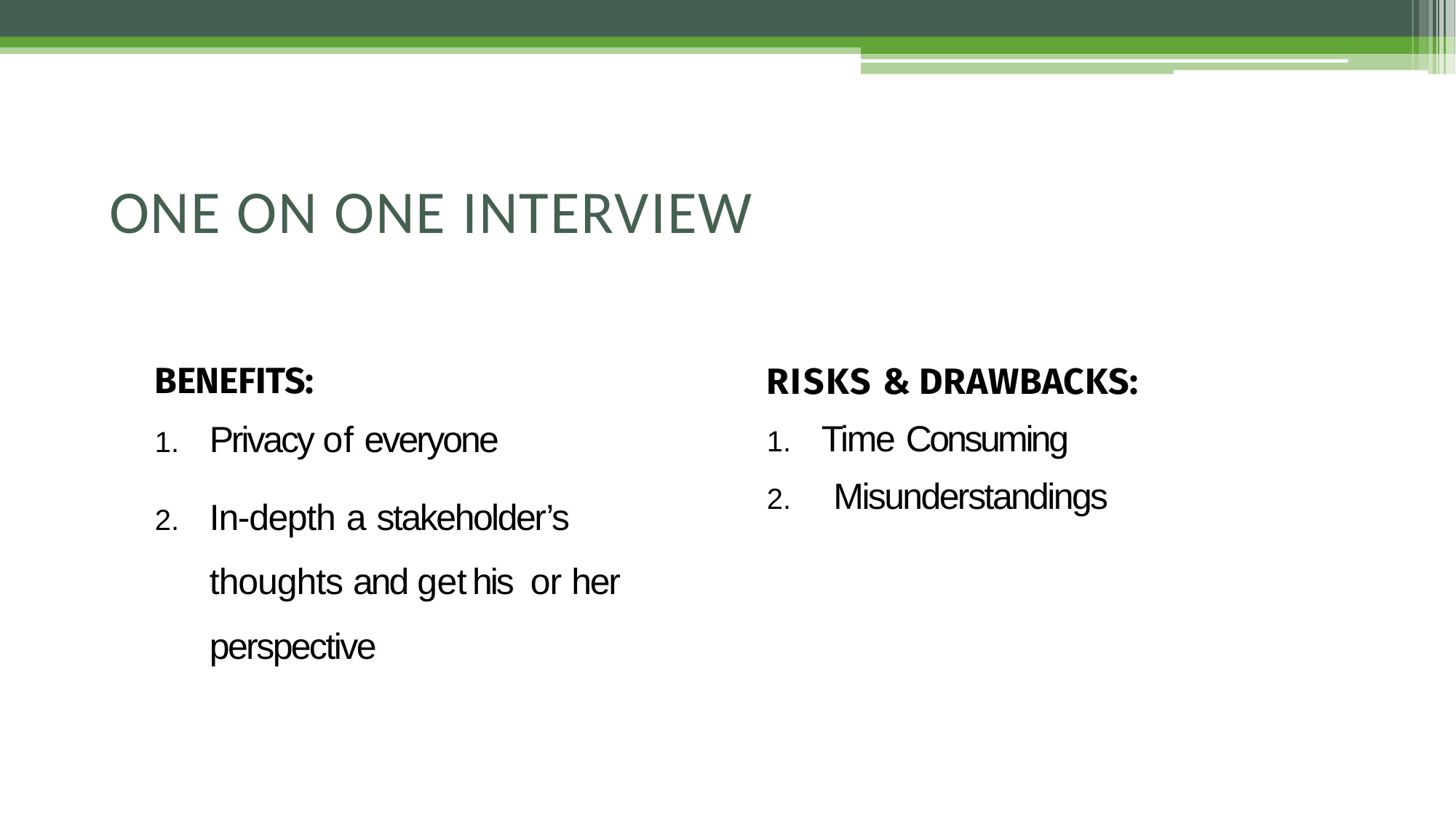

# ONE ON ONE INTERVIEW
BENEFITS:
Privacy of everyone
In-depth a stakeholder’s  thoughts and get        his  or her perspective
RISKS & DRAWBACKS:
Time Consuming
Misunderstandings